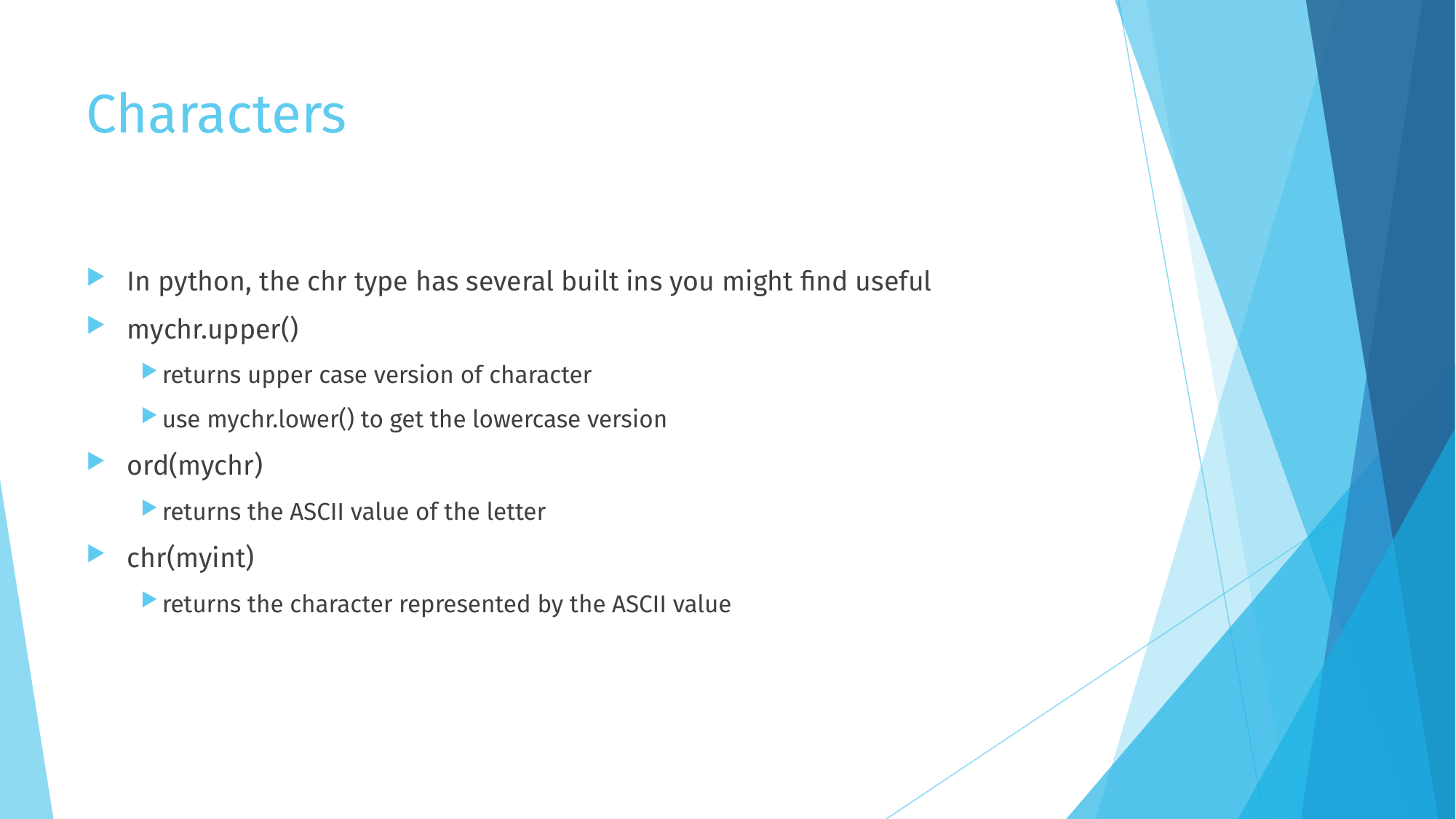

# Characters
In python, the chr type has several built ins you might find useful
mychr.upper()
returns upper case version of character
use mychr.lower() to get the lowercase version
ord(mychr)
returns the ASCII value of the letter
chr(myint)
returns the character represented by the ASCII value